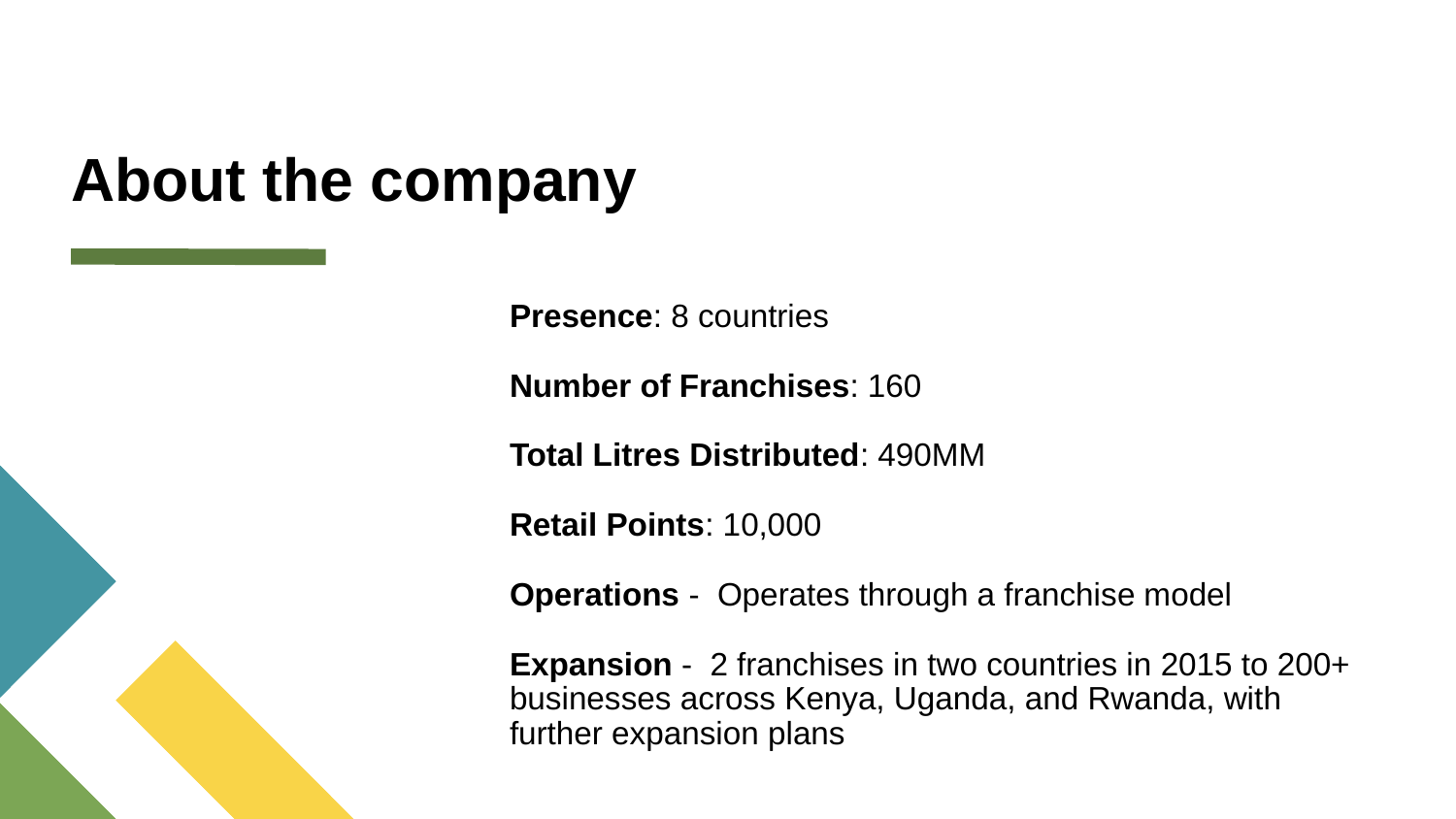

# About the company
Presence: 8 countries

Number of Franchises: 160

Total Litres Distributed: 490MM

Retail Points: 10,000

Operations -  Operates through a franchise model

Expansion -  2 franchises in two countries in 2015 to 200+ businesses across Kenya, Uganda, and Rwanda, with further expansion plans​​